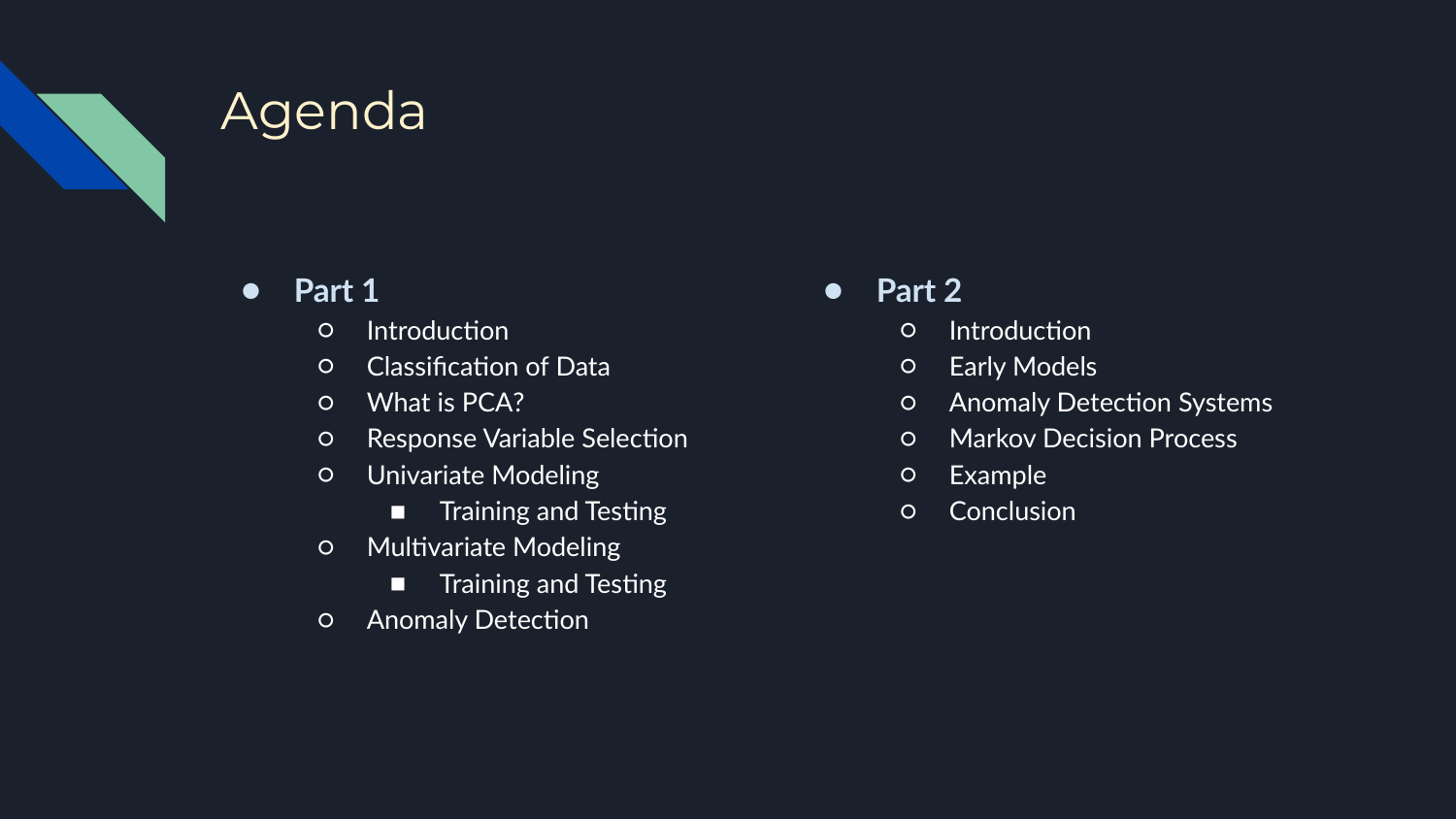

# Agenda
Part 1
Introduction
Classification of Data
What is PCA?
Response Variable Selection
Univariate Modeling
Training and Testing
Multivariate Modeling
Training and Testing
Anomaly Detection
Part 2
Introduction
Early Models
Anomaly Detection Systems
Markov Decision Process
Example
Conclusion